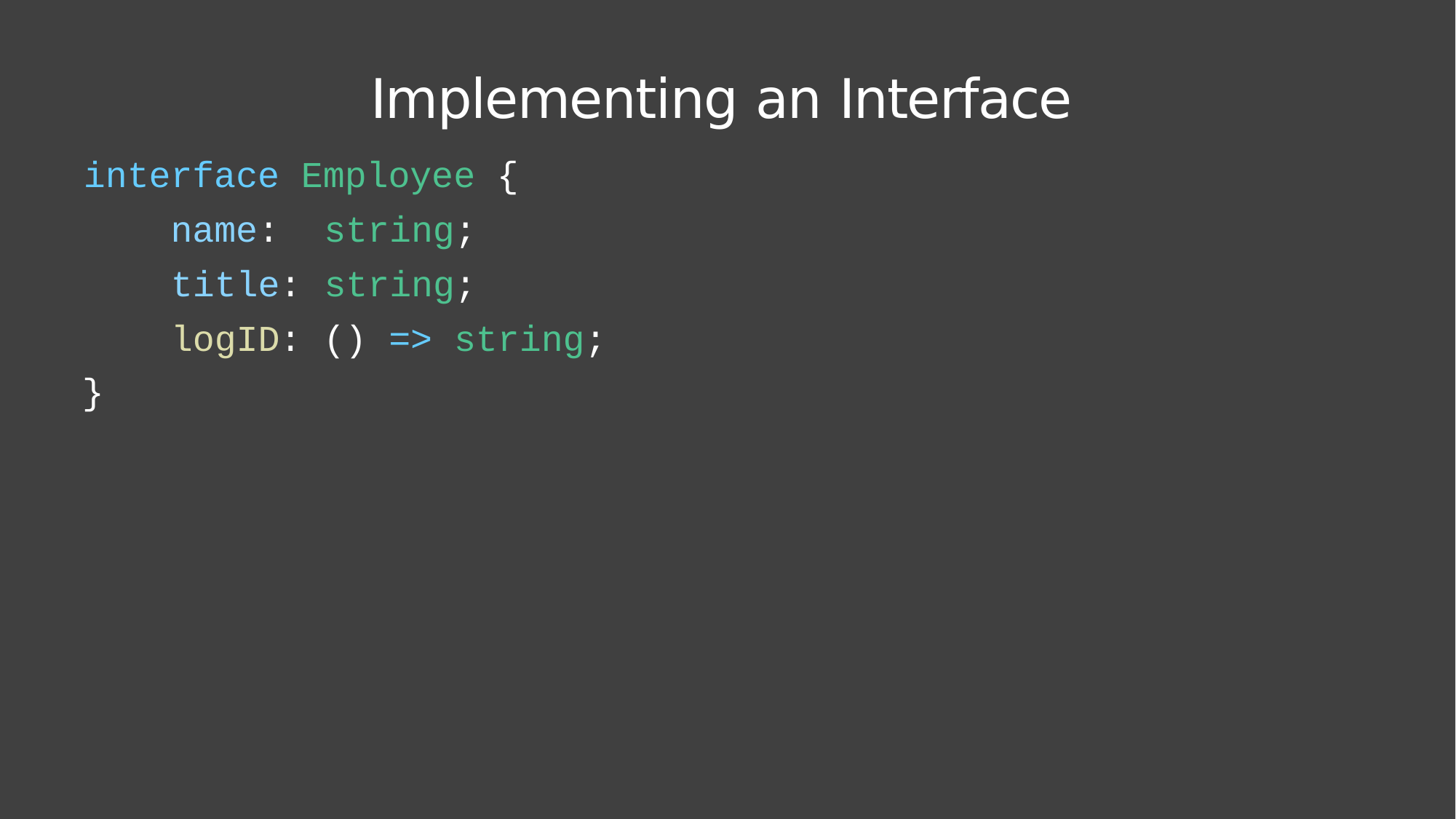

# Implementing an Interface
interface Employee {
	name: string;
    title: string;
    logID: () => string;
}
28